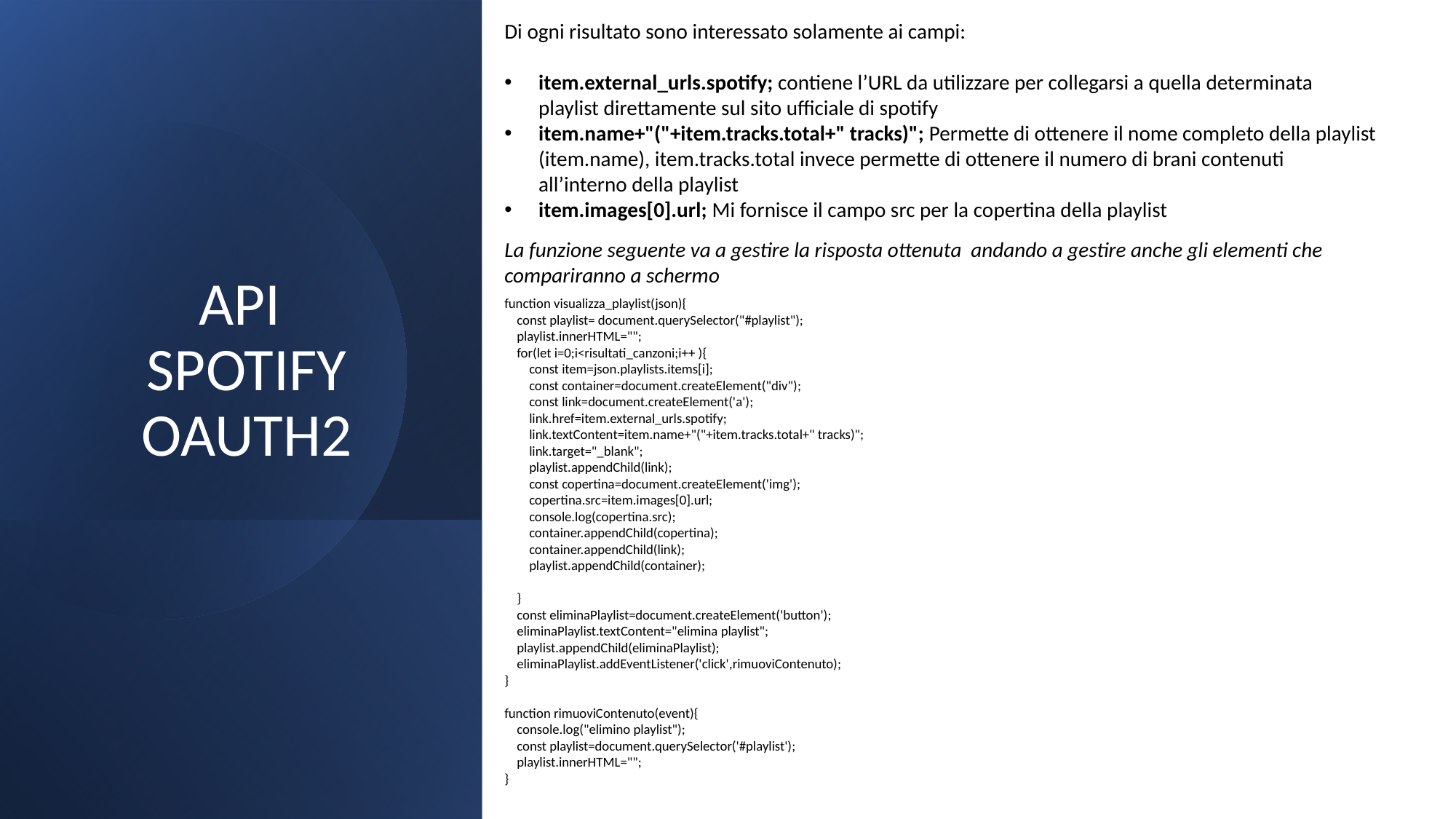

Di ogni risultato sono interessato solamente ai campi:

item.external_urls.spotify; contiene l’URL da utilizzare per collegarsi a quella determinata playlist direttamente sul sito ufficiale di spotify
item.name+"("+item.tracks.total+" tracks)"; Permette di ottenere il nome completo della playlist (item.name), item.tracks.total invece permette di ottenere il numero di brani contenuti all’interno della playlist
item.images[0].url; Mi fornisce il campo src per la copertina della playlist
# API SPOTIFY OAUTH2

La funzione seguente va a gestire la risposta ottenuta  andando a gestire anche gli elementi che compariranno a schermo
function visualizza_playlist(json){
    const playlist= document.querySelector("#playlist");
    playlist.innerHTML="";
    for(let i=0;i<risultati_canzoni;i++ ){
        const item=json.playlists.items[i];
        const container=document.createElement("div");
        const link=document.createElement('a');
        link.href=item.external_urls.spotify;
        link.textContent=item.name+"("+item.tracks.total+" tracks)";
        link.target="_blank";
        playlist.appendChild(link);
        const copertina=document.createElement('img');
        copertina.src=item.images[0].url;
        console.log(copertina.src);
        container.appendChild(copertina);
        container.appendChild(link);
        playlist.appendChild(container);

    }
    const eliminaPlaylist=document.createElement('button');
    eliminaPlaylist.textContent="elimina playlist";
    playlist.appendChild(eliminaPlaylist);
    eliminaPlaylist.addEventListener('click',rimuoviContenuto);
}
function rimuoviContenuto(event){
    console.log("elimino playlist");
    const playlist=document.querySelector('#playlist');
    playlist.innerHTML="";
}